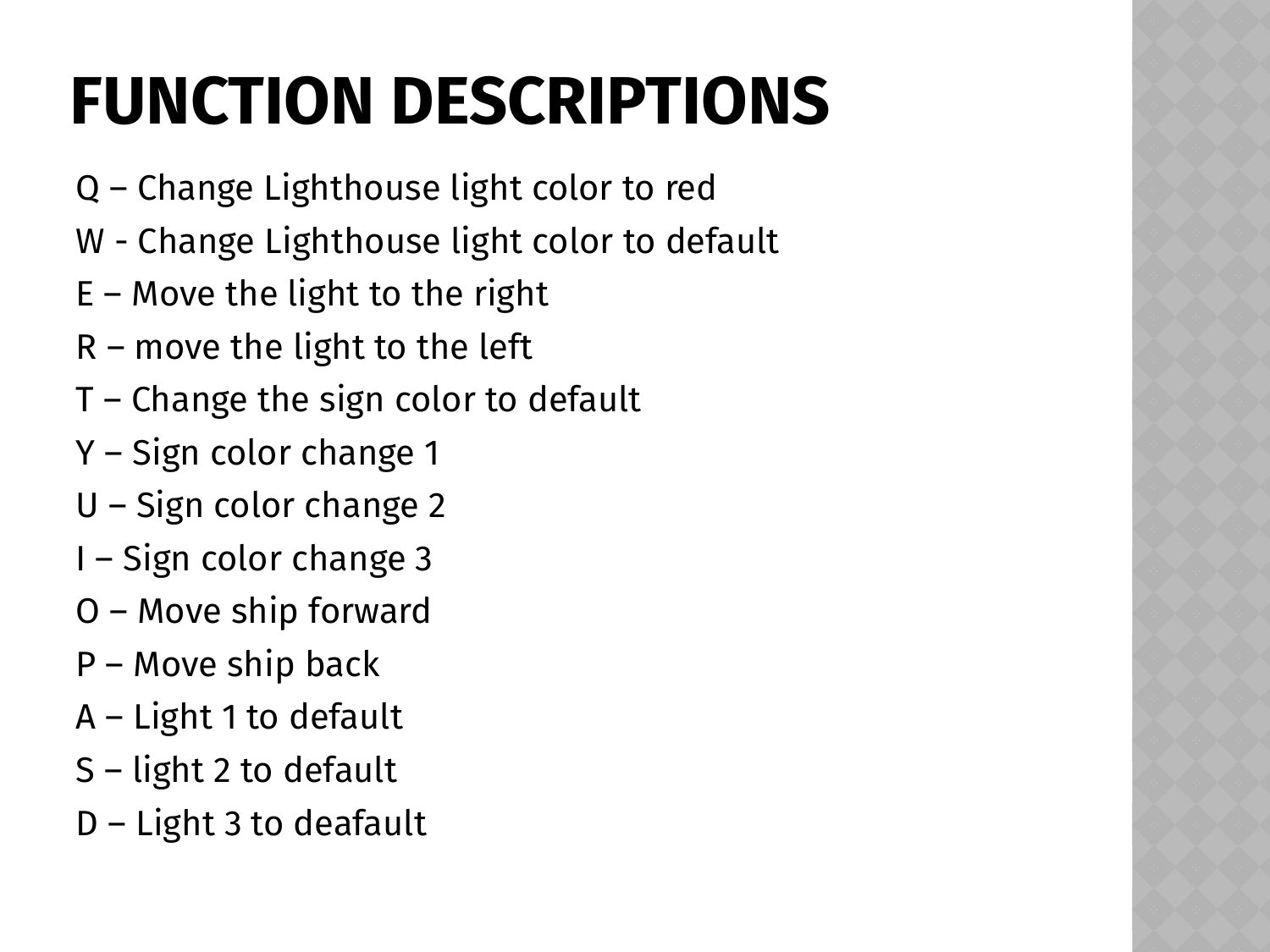

# Function Descriptions
Q – Change Lighthouse light color to red
W - Change Lighthouse light color to default
E – Move the light to the right
R – move the light to the left
T – Change the sign color to default
Y – Sign color change 1
U – Sign color change 2
I – Sign color change 3
O – Move ship forward
P – Move ship back
A – Light 1 to default
S – light 2 to default
D – Light 3 to deafault